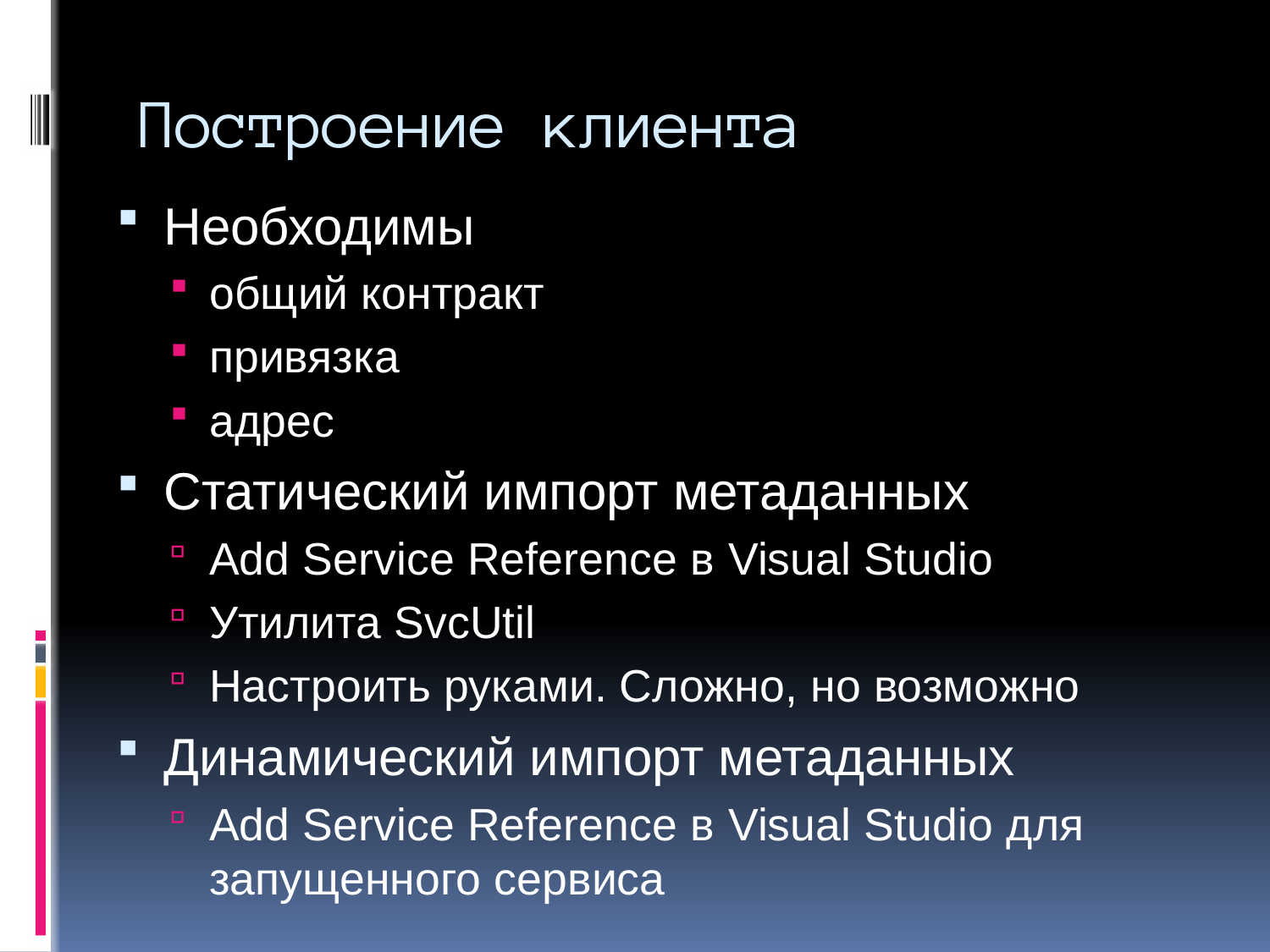

# Построение клиента
Необходимы
общий контракт
привязка
адрес
Статический импорт метаданных
Add Service Reference в Visual Studio
Утилита SvcUtil
Настроить руками. Сложно, но возможно
Динамический импорт метаданных
Add Service Reference в Visual Studio для запущенного сервиса